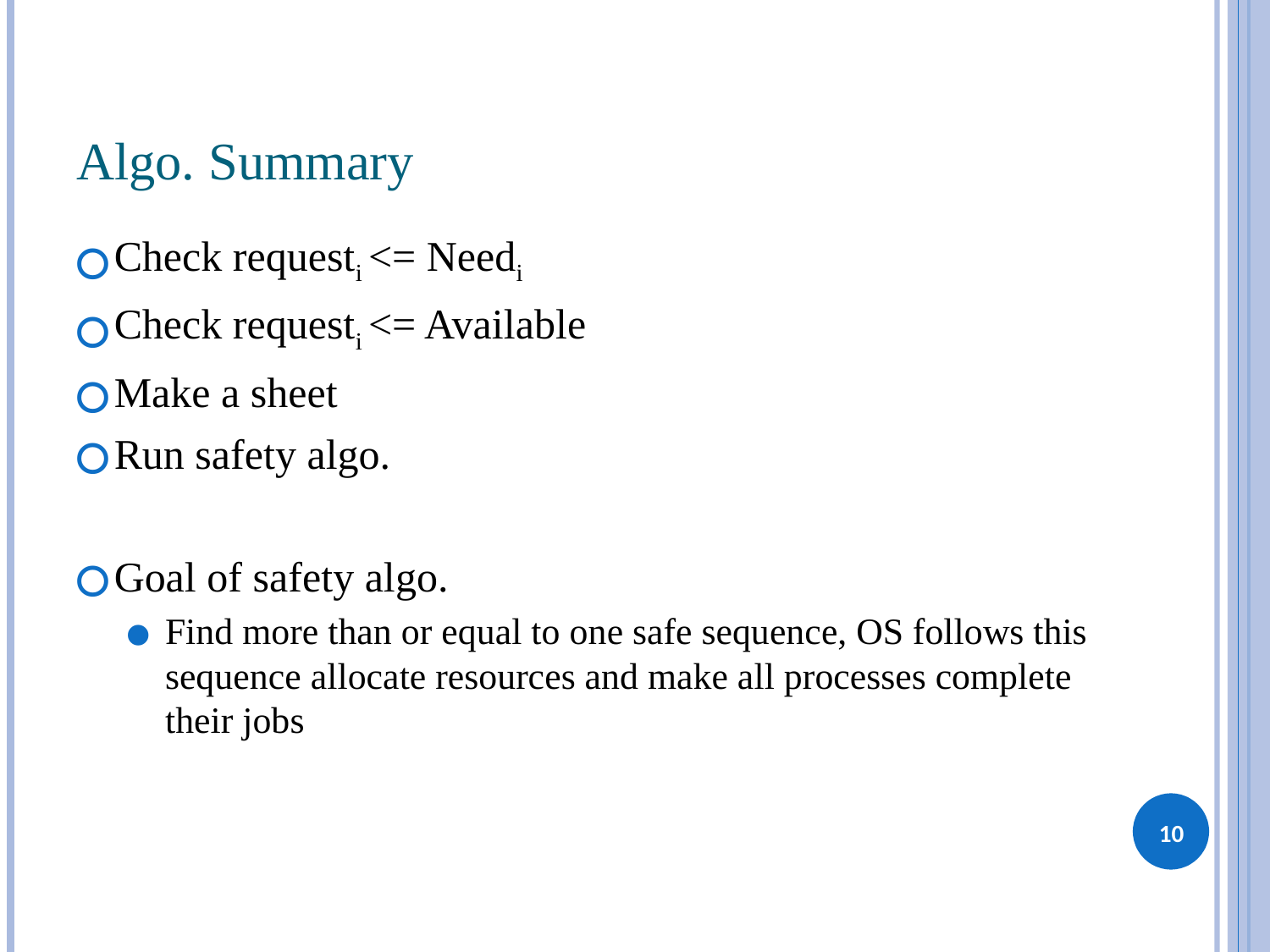

# Algo. Summary
Check requesti <= Needi
Check requesti <= Available
Make a sheet
Run safety algo.

Goal of safety algo.
Find more than or equal to one safe sequence, OS follows this sequence allocate resources and make all processes complete their jobs
10